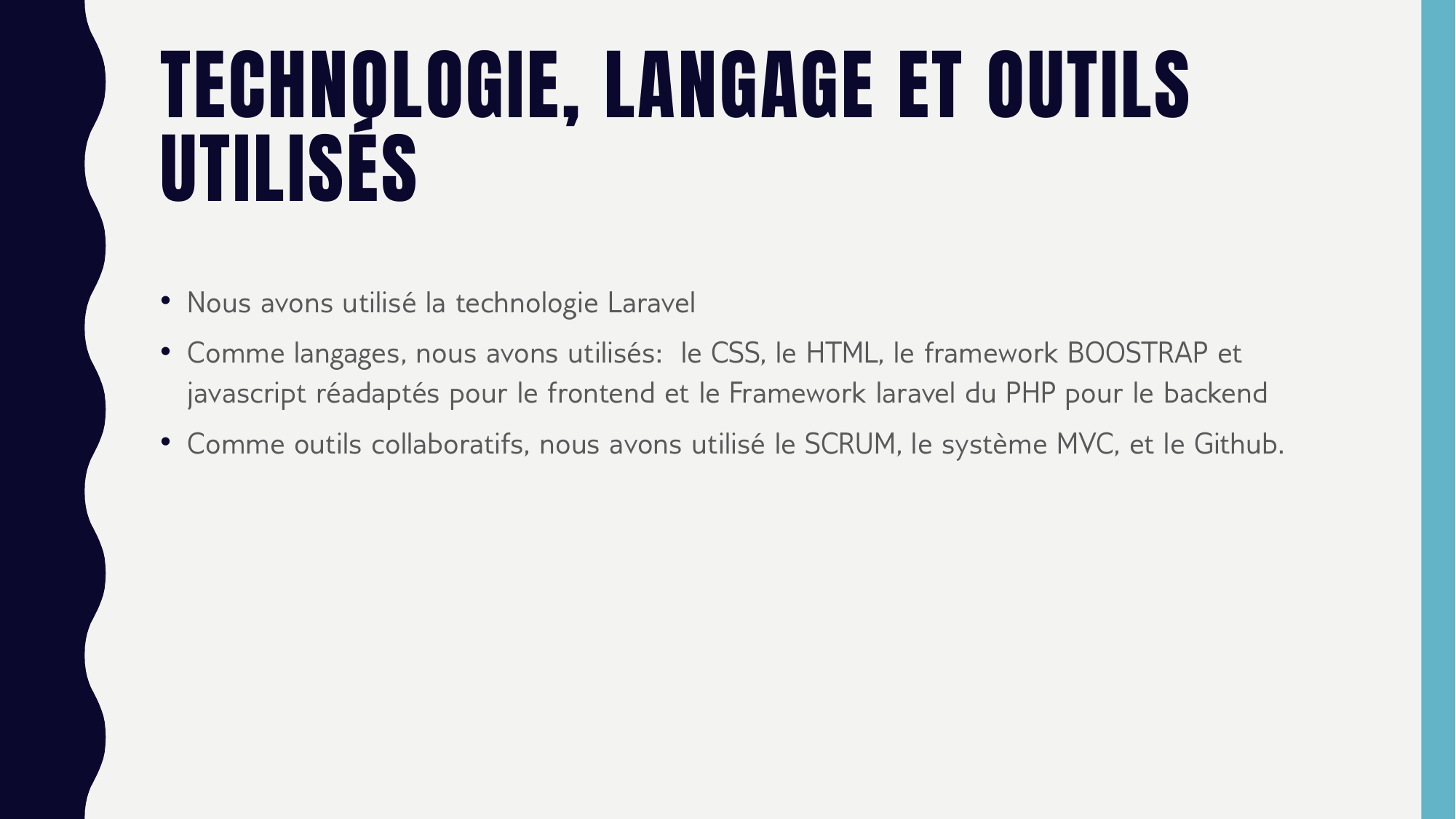

# Technologie, langage et outils utilisés
Nous avons utilisé la technologie Laravel
Comme langages, nous avons utilisés:  le CSS, le HTML, le framework BOOSTRAP et javascript réadaptés pour le frontend et le Framework laravel du PHP pour le backend
Comme outils collaboratifs, nous avons utilisé le SCRUM, le système MVC, et le Github.